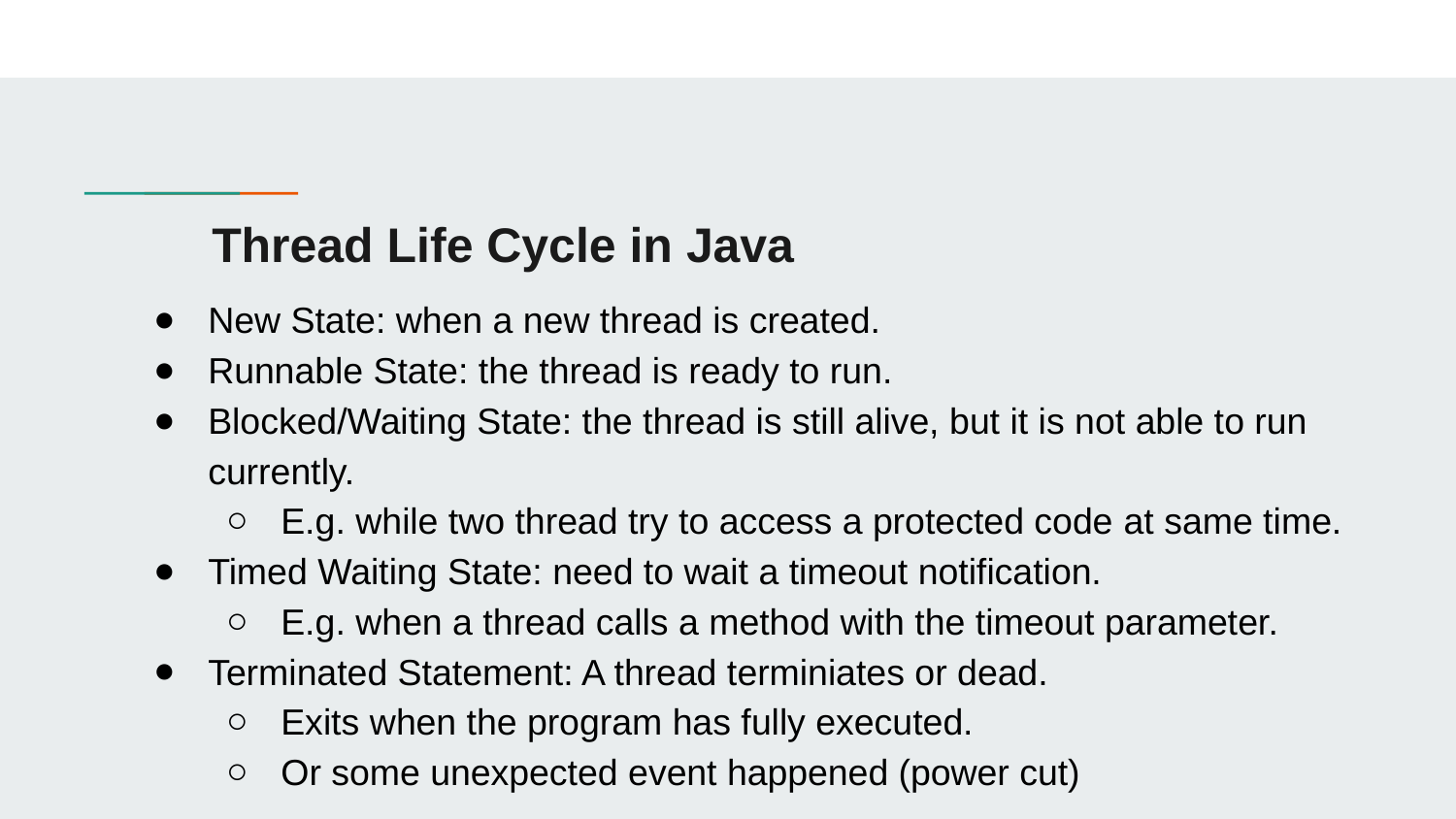

# Thread Life Cycle in Java
New State: when a new thread is created.
Runnable State: the thread is ready to run.
Blocked/Waiting State: the thread is still alive, but it is not able to run currently.
E.g. while two thread try to access a protected code at same time.
Timed Waiting State: need to wait a timeout notification.
E.g. when a thread calls a method with the timeout parameter.
Terminated Statement: A thread terminiates or dead.
Exits when the program has fully executed.
Or some unexpected event happened (power cut)